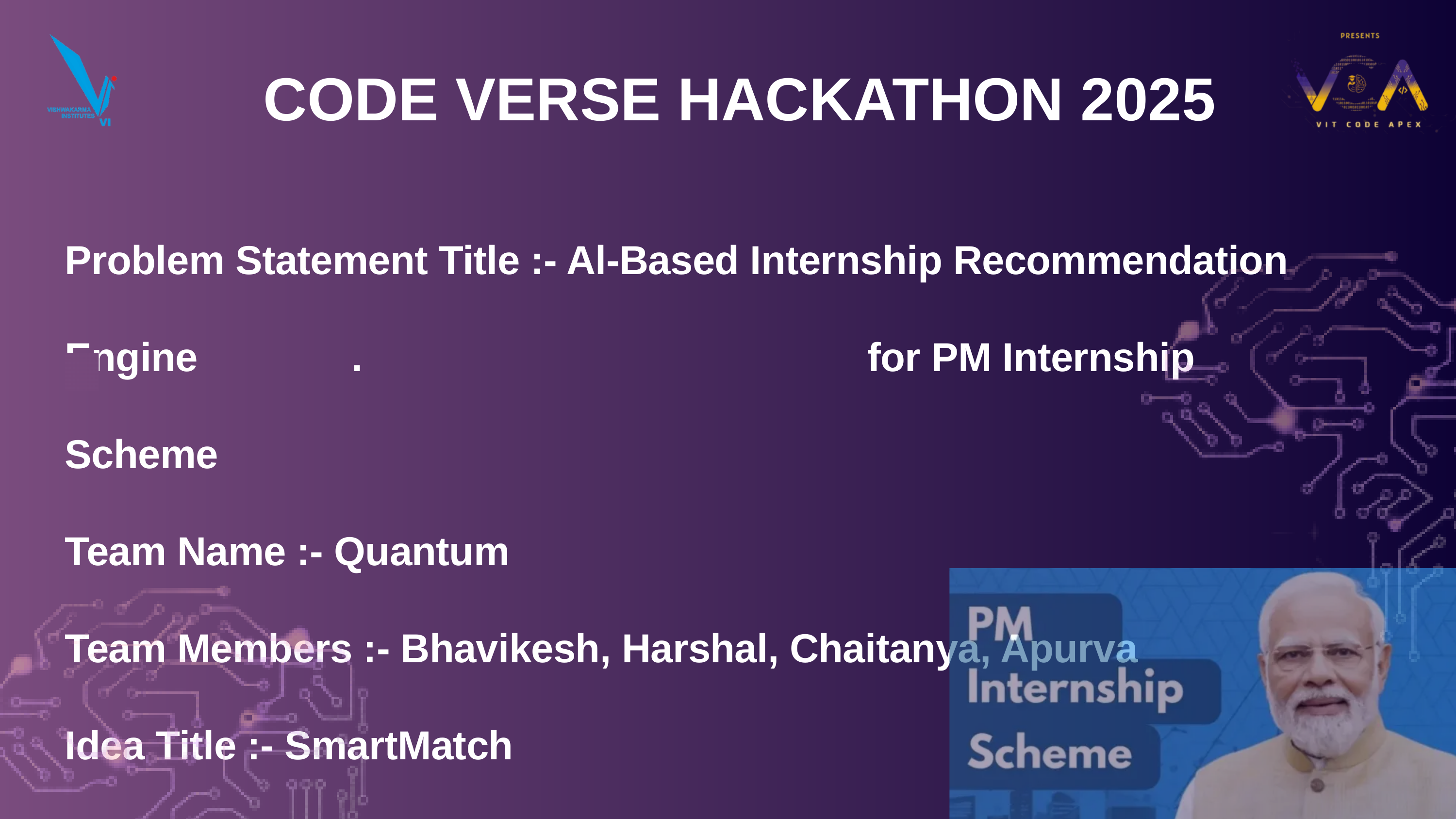

CODE VERSE HACKATHON 2025

Problem Statement Title :- Al-Based Internship Recommendation Engine              .                                              for PM Internship Scheme
Team Name :- Quantum
Team Members :- Bhavikesh, Harshal, Chaitanya, Apurva
Idea Title :- SmartMatch